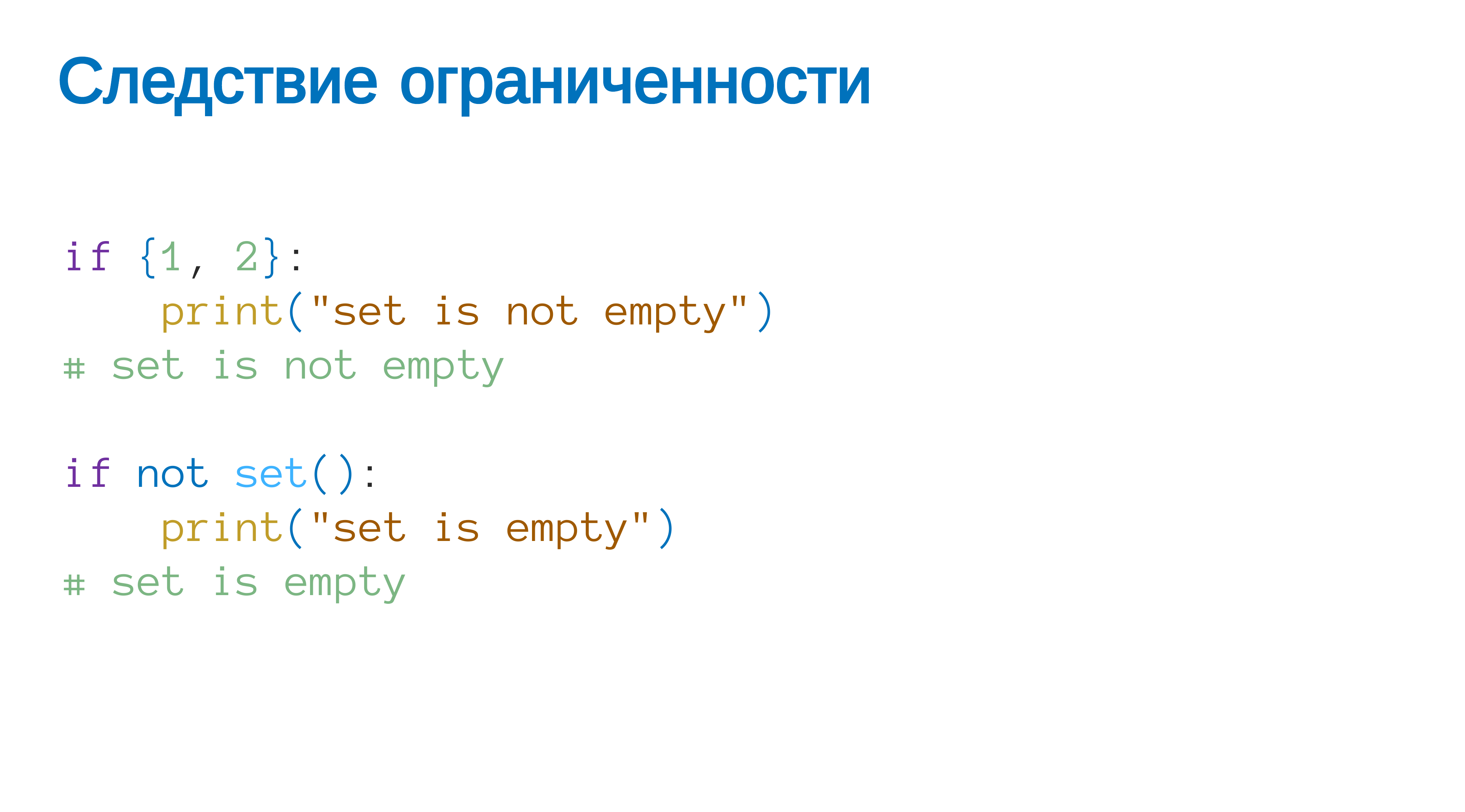

# Следствие ограниченности
if {1, 2}:
    print("set is not empty")
# set is not empty

if not set():
    print("set is empty")
# set is empty
48